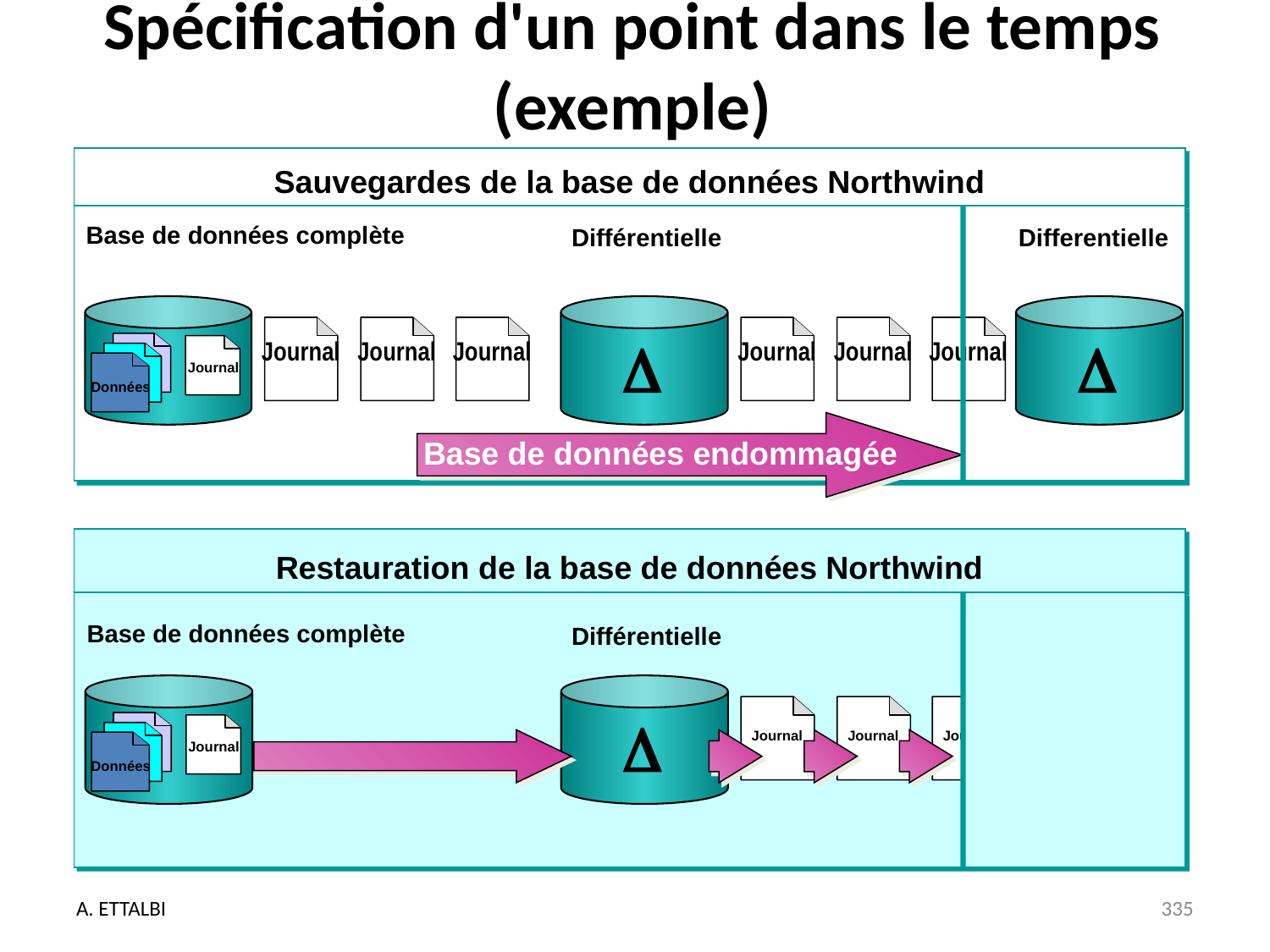

# Spécification d'un point dans le temps (exemple)
Sauvegardes de la base de données Northwind

Base de données complète
Différentielle
Differentielle

Données

Journal

Δ

Δ

Δ

Journal

Journal

Journal

Journal

Journal

Journal
Δ
Base de données endommagée
Restauration de la base de données Northwind

Base de données complète
Différentielle

Données

Journal

Δ

Journal

Journal

Journal

A. ETTALBI
335